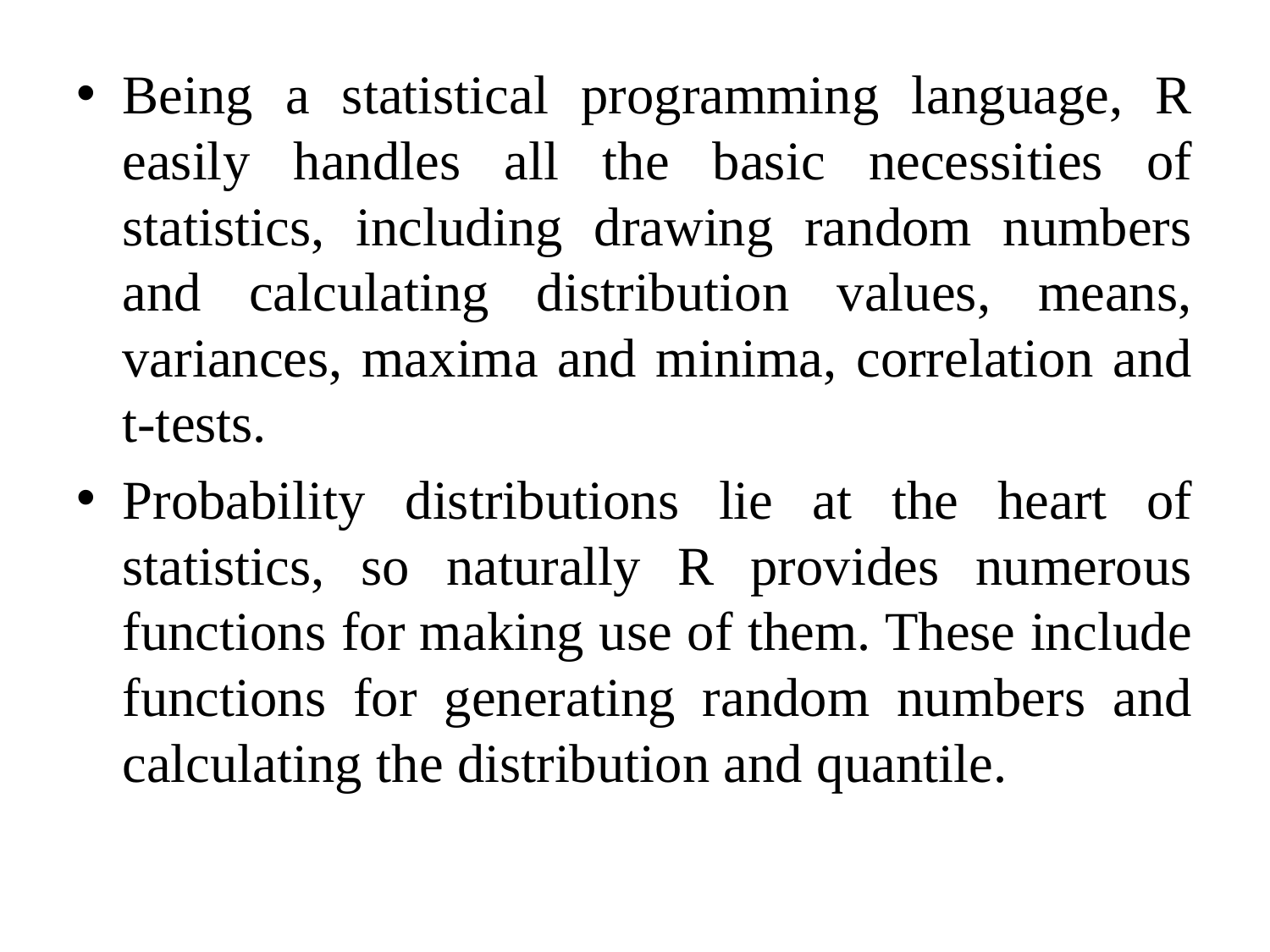

Being a statistical programming language, R easily handles all the basic necessities of statistics, including drawing random numbers and calculating distribution values, means, variances, maxima and minima, correlation and t-tests.
Probability distributions lie at the heart of statistics, so naturally R provides numerous functions for making use of them. These include functions for generating random numbers and calculating the distribution and quantile.